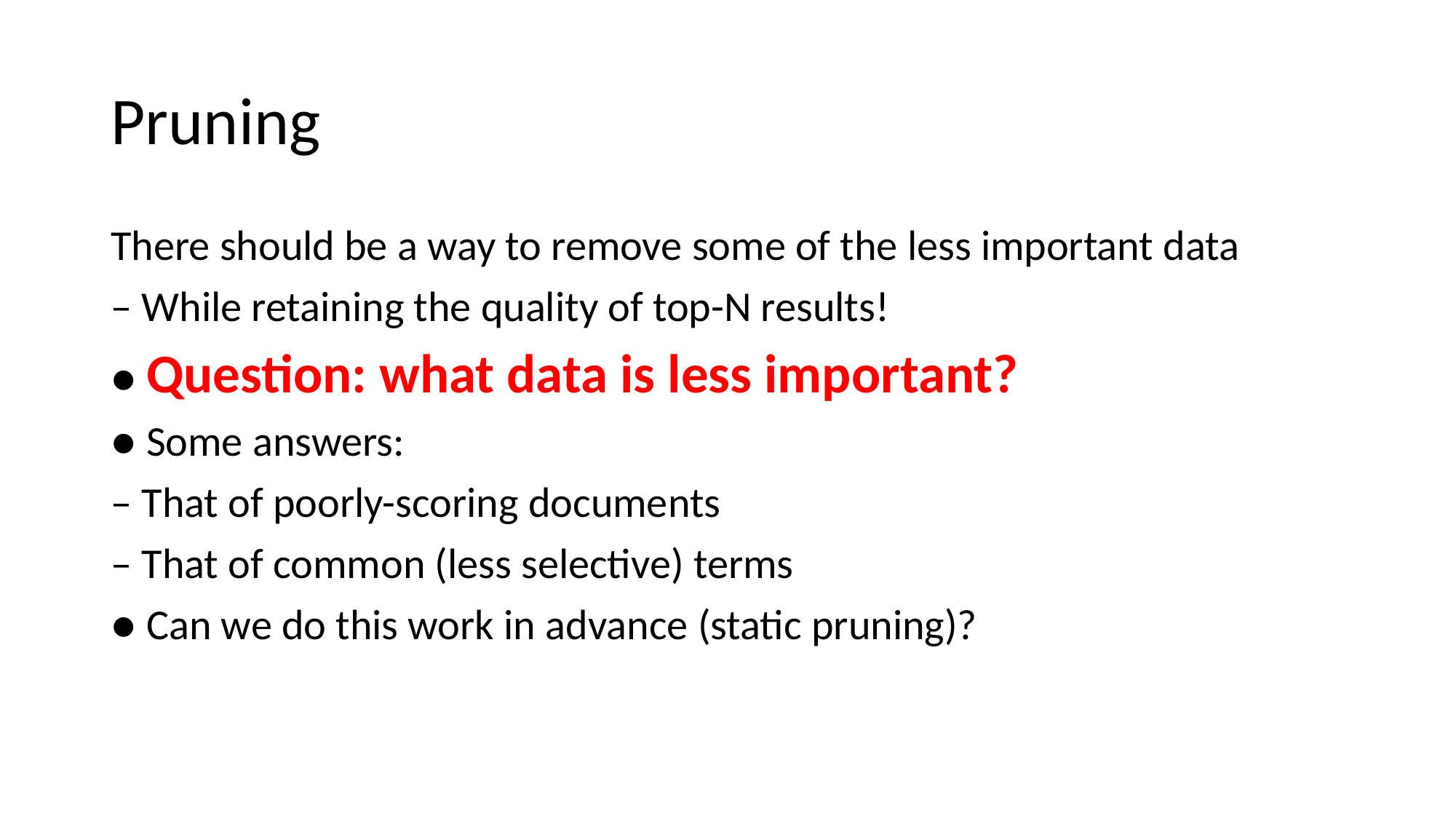

# Pruning
There should be a way to remove some of the less important data
– While retaining the quality of top-N results!
● Question: what data is less important?
● Some answers:
– That of poorly-scoring documents
– That of common (less selective) terms
● Can we do this work in advance (static pruning)?